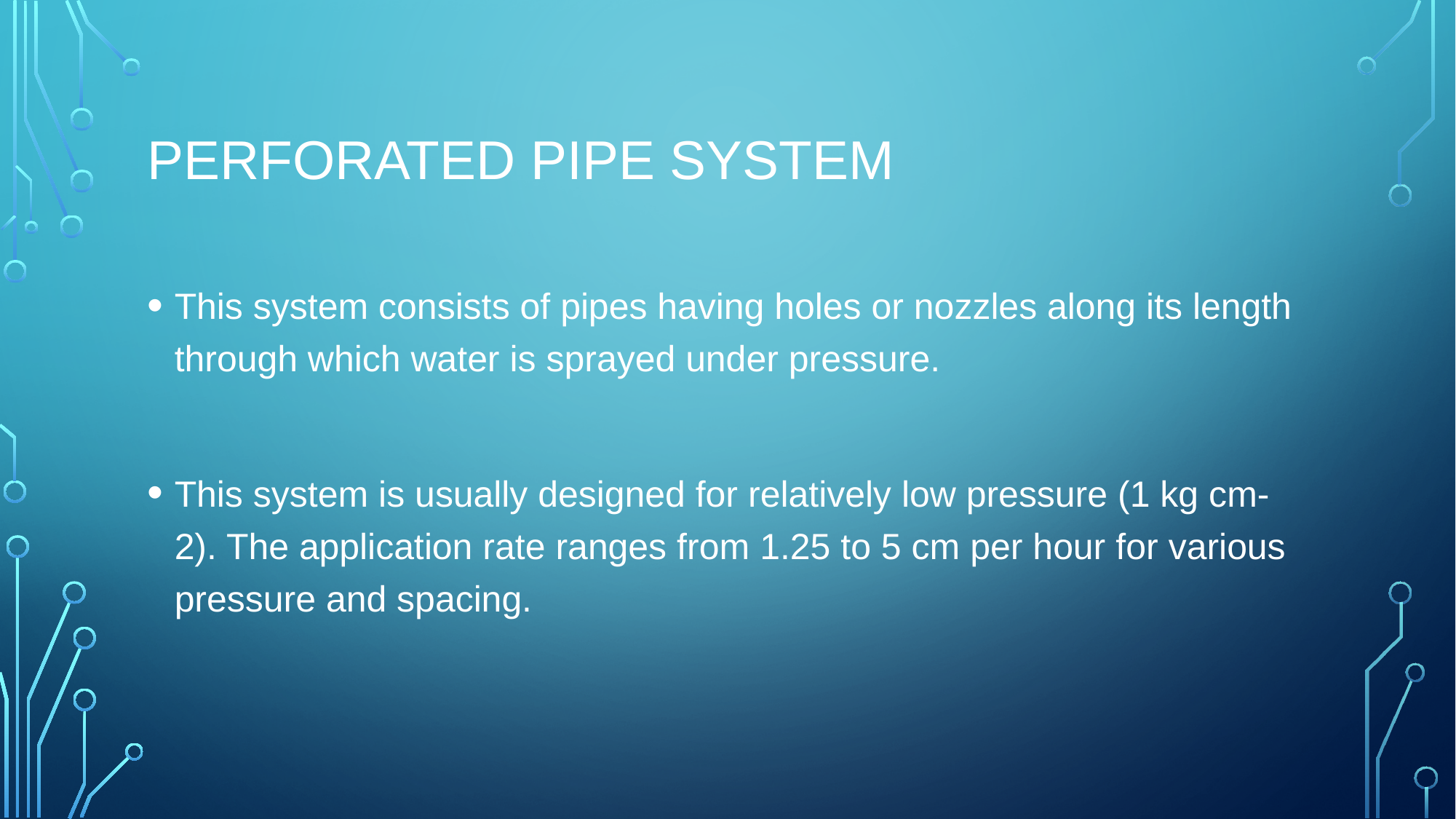

# PerForAted pipe System
This system consists of pipes having holes or nozzles along its length through which water is sprayed under pressure.

This system is usually designed for relatively low pressure (1 kg cm-2). The application rate ranges from 1.25 to 5 cm per hour for various pressure and spacing.